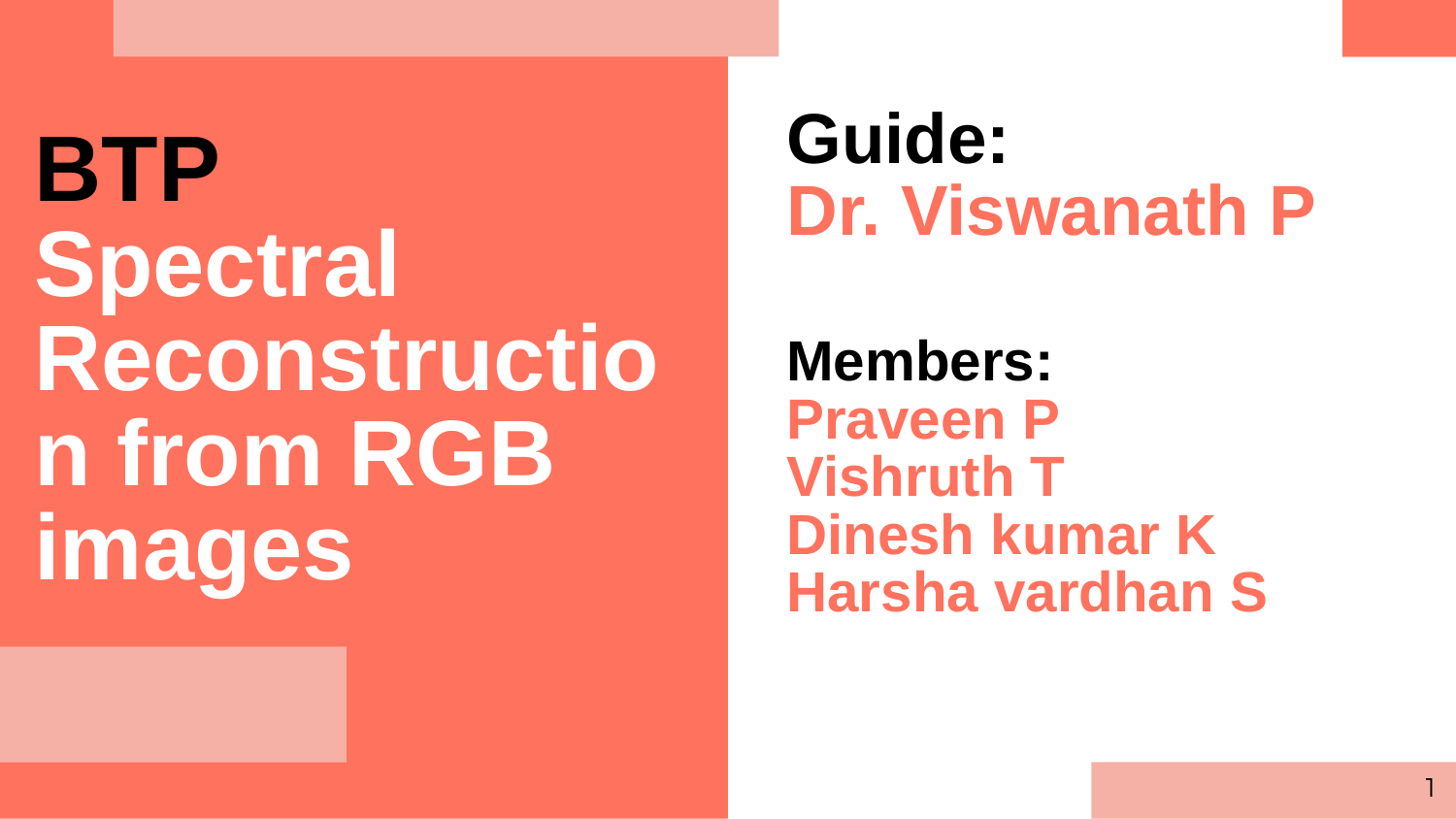

# BTP
Spectral Reconstruction from RGB images
Guide:
Dr. Viswanath P
Members:
Praveen P
Vishruth T
Dinesh kumar K
Harsha vardhan S

1